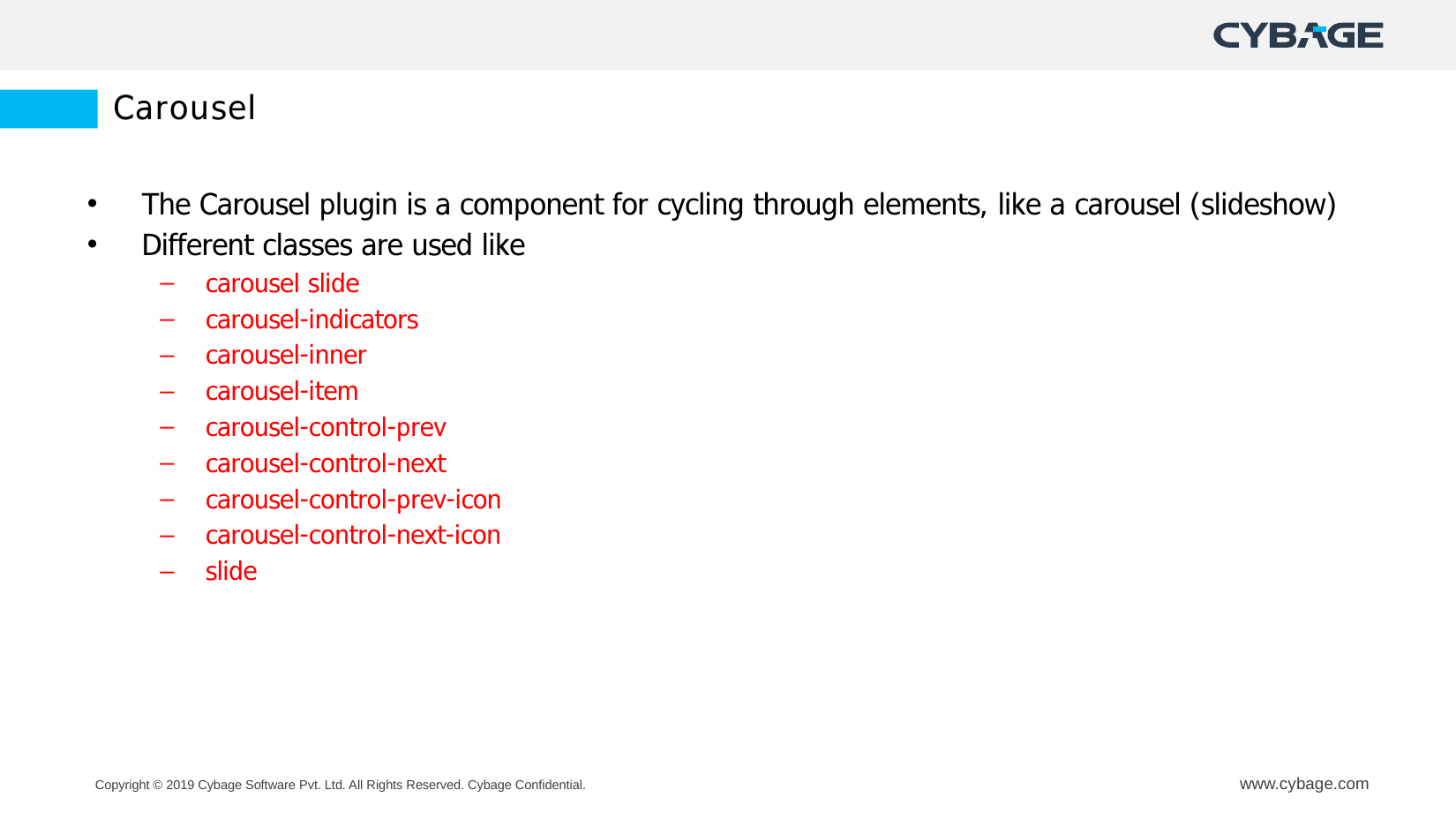

# Carousel
The Carousel plugin is a component for cycling through elements, like a carousel (slideshow)
Different classes are used like
carousel slide
carousel-indicators
carousel-inner
carousel-item
carousel-control-prev
carousel-control-next
carousel-control-prev-icon
carousel-control-next-icon
slide